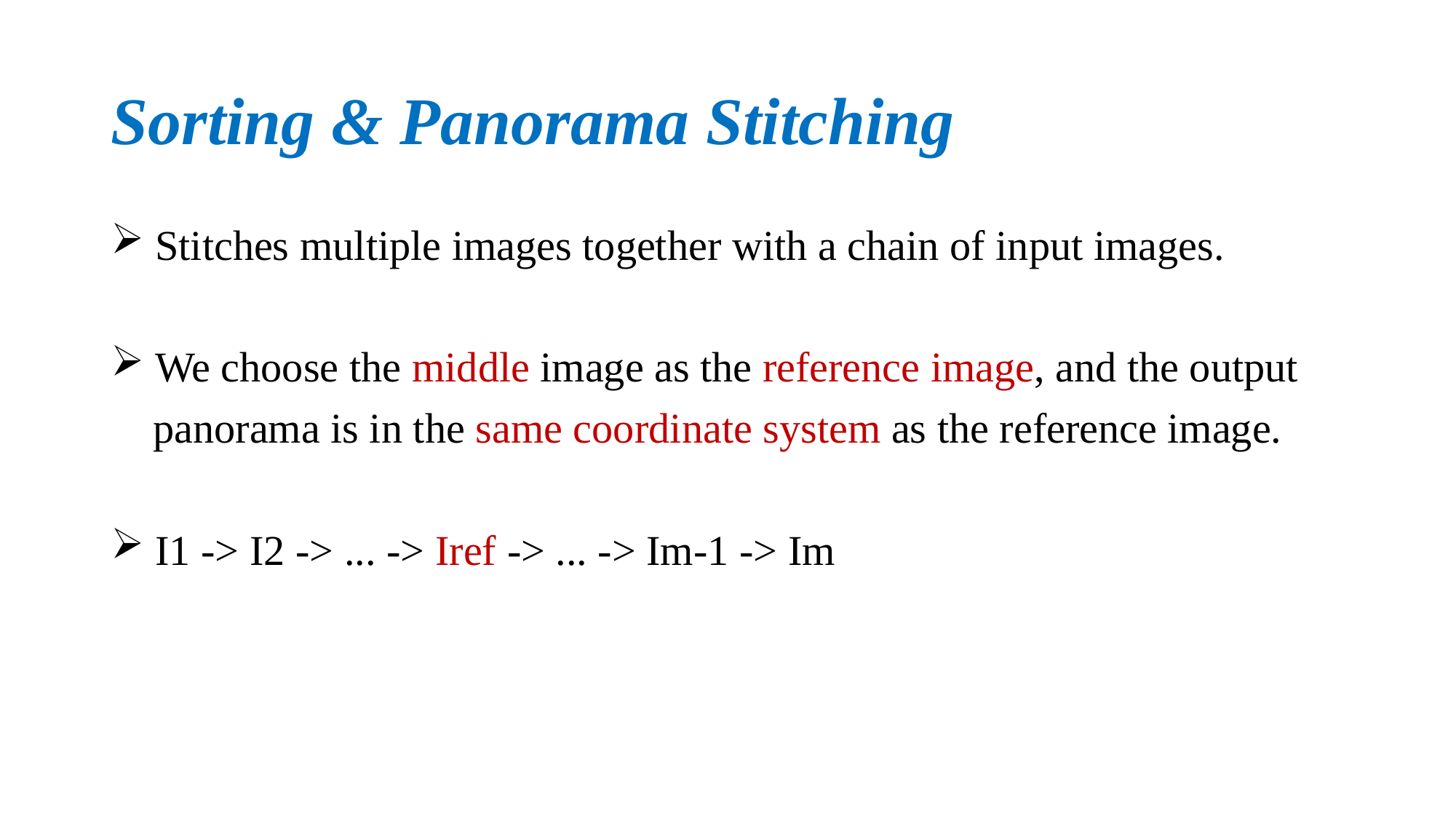

# Sorting & Panorama Stitching
 Stitches multiple images together with a chain of input images.

 We choose the middle image as the reference image, and the output
    panorama is in the same coordinate system as the reference image.

 I1 -> I2 -> ... -> Iref -> ... -> Im-1 -> Im